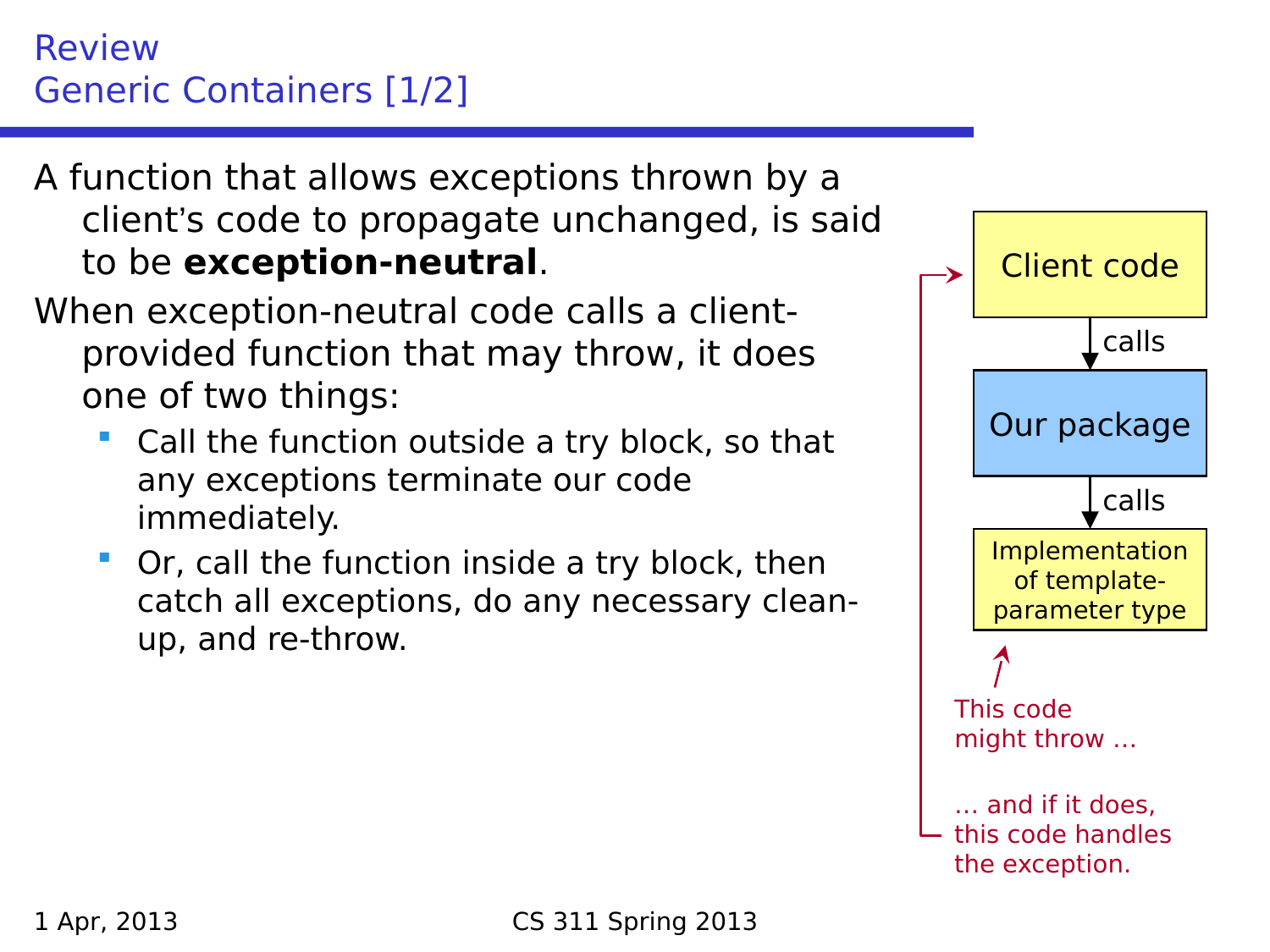

# Review Generic Containers [1/2]
A function that allows exceptions thrown by a client’s code to propagate unchanged, is said to be exception-neutral.
When exception-neutral code calls a client-provided function that may throw, it does one of two things:
Call the function outside a try block, so that any exceptions terminate our code immediately.
Or, call the function inside a try block, then catch all exceptions, do any necessary clean-up, and re-throw.
Client code

calls
Our package

calls
Implementation of template-parameter type

This code might throw …
… and if it does, this code handles the exception.
1 Apr, 2013
CS 311 Spring 2013